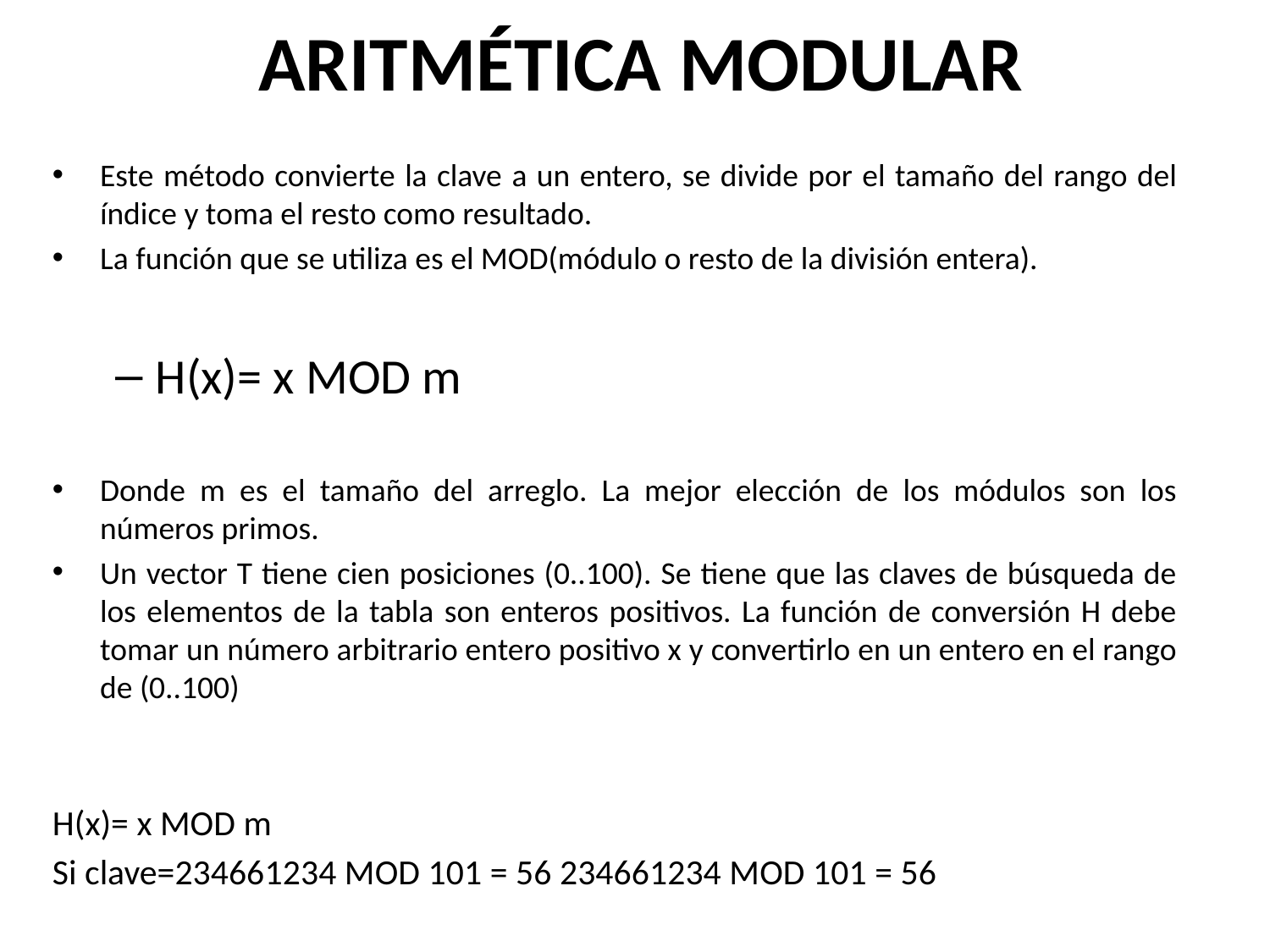

# ARITMÉTICA MODULAR
Este método convierte la clave a un entero, se divide por el tamaño del rango del índice y toma el resto como resultado.
La función que se utiliza es el MOD(módulo o resto de la división entera).

H(x)= x MOD m

Donde m es el tamaño del arreglo. La mejor elección de los módulos son los números primos.
Un vector T tiene cien posiciones (0..100). Se tiene que las claves de búsqueda de los elementos de la tabla son enteros positivos. La función de conversión H debe tomar un número arbitrario entero positivo x y convertirlo en un entero en el rango de (0..100)

H(x)= x MOD m
Si clave=234661234 MOD 101 = 56 234661234 MOD 101 = 56